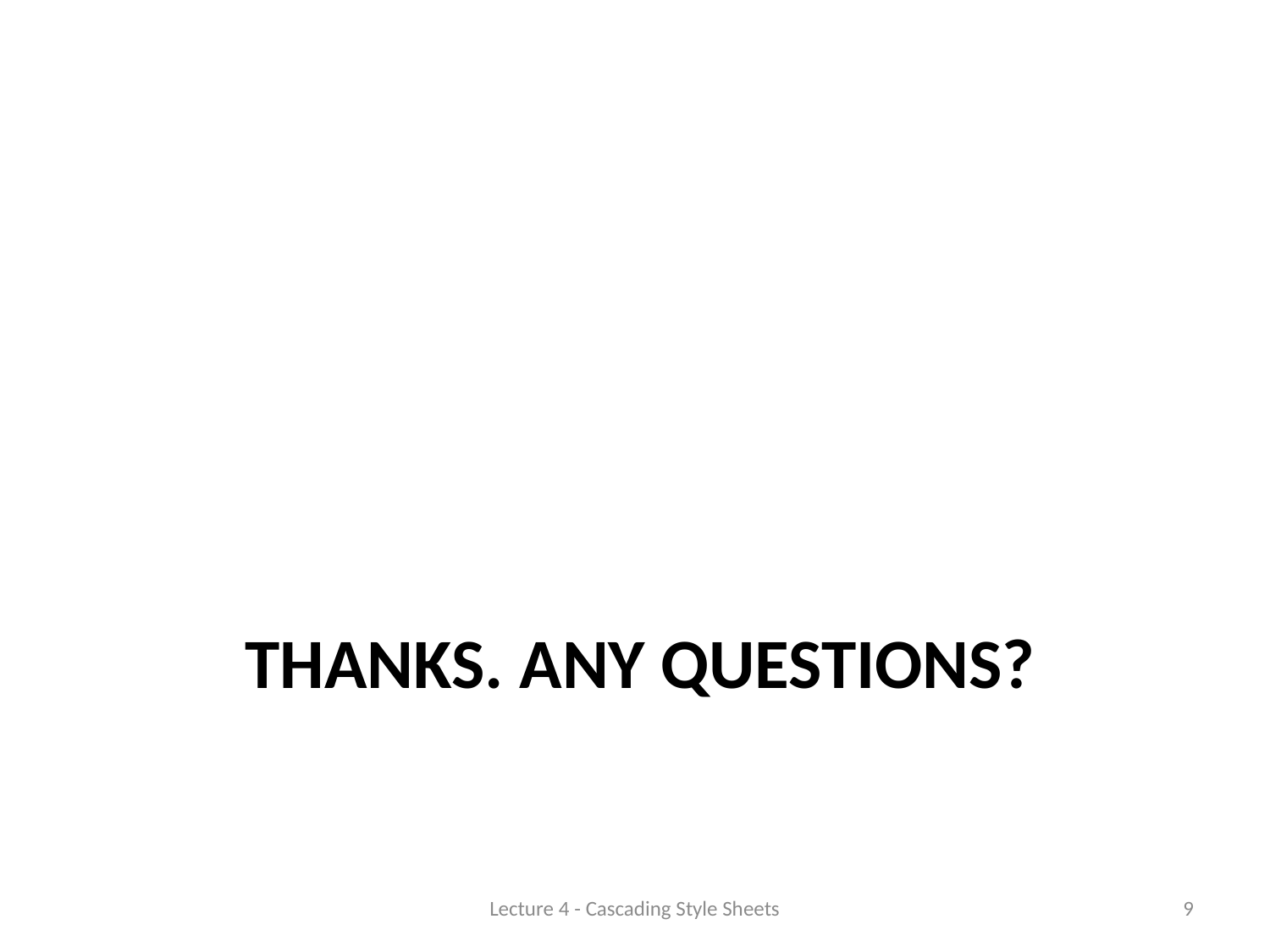

# Thanks. Any Questions?
Lecture 4 - Cascading Style Sheets
9